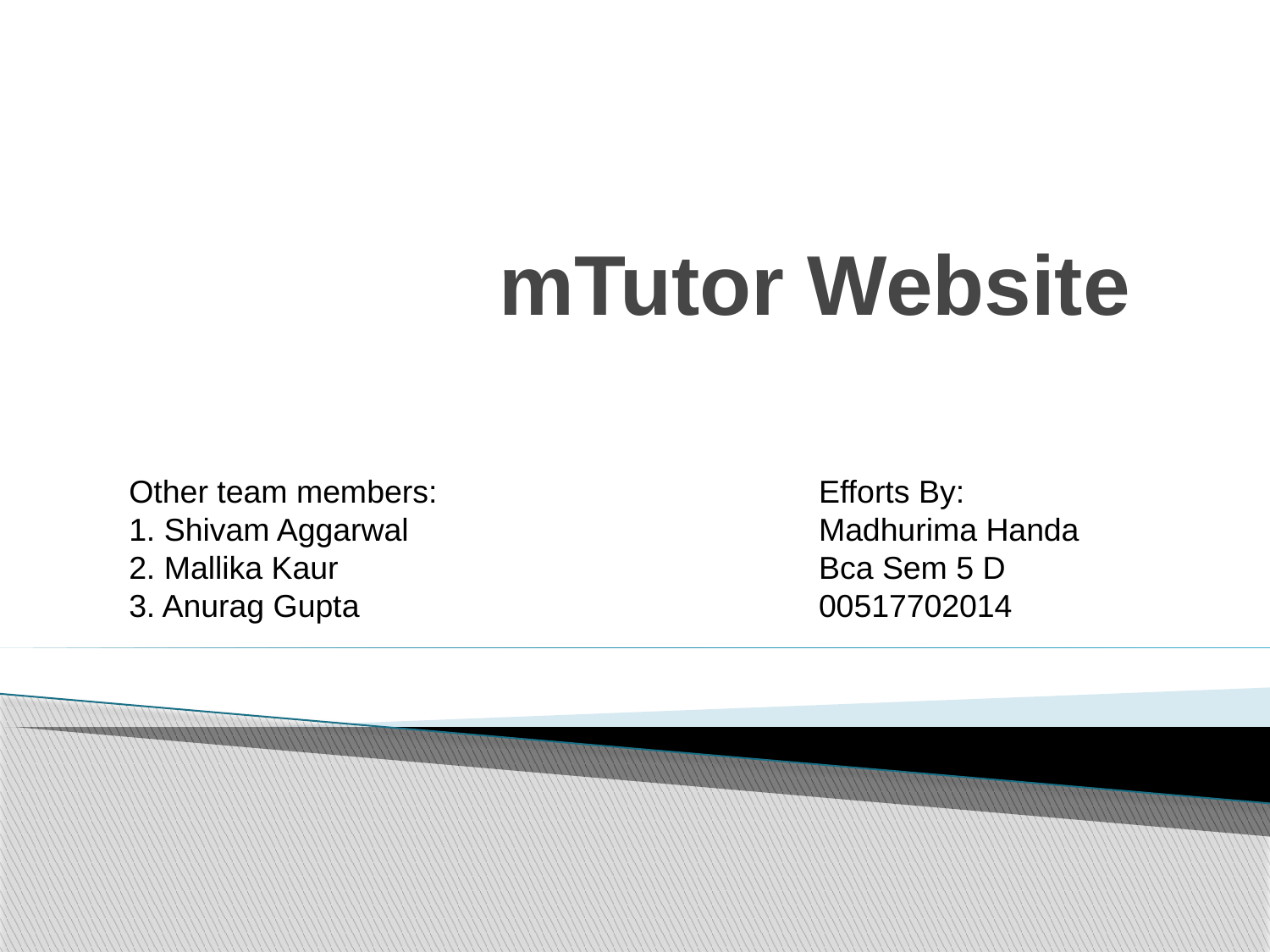

# mTutor Website

Other team members:
1. Shivam Aggarwal
2. Mallika Kaur
3. Anurag Gupta
Efforts By:
Madhurima Handa
Bca Sem 5 D
00517702014